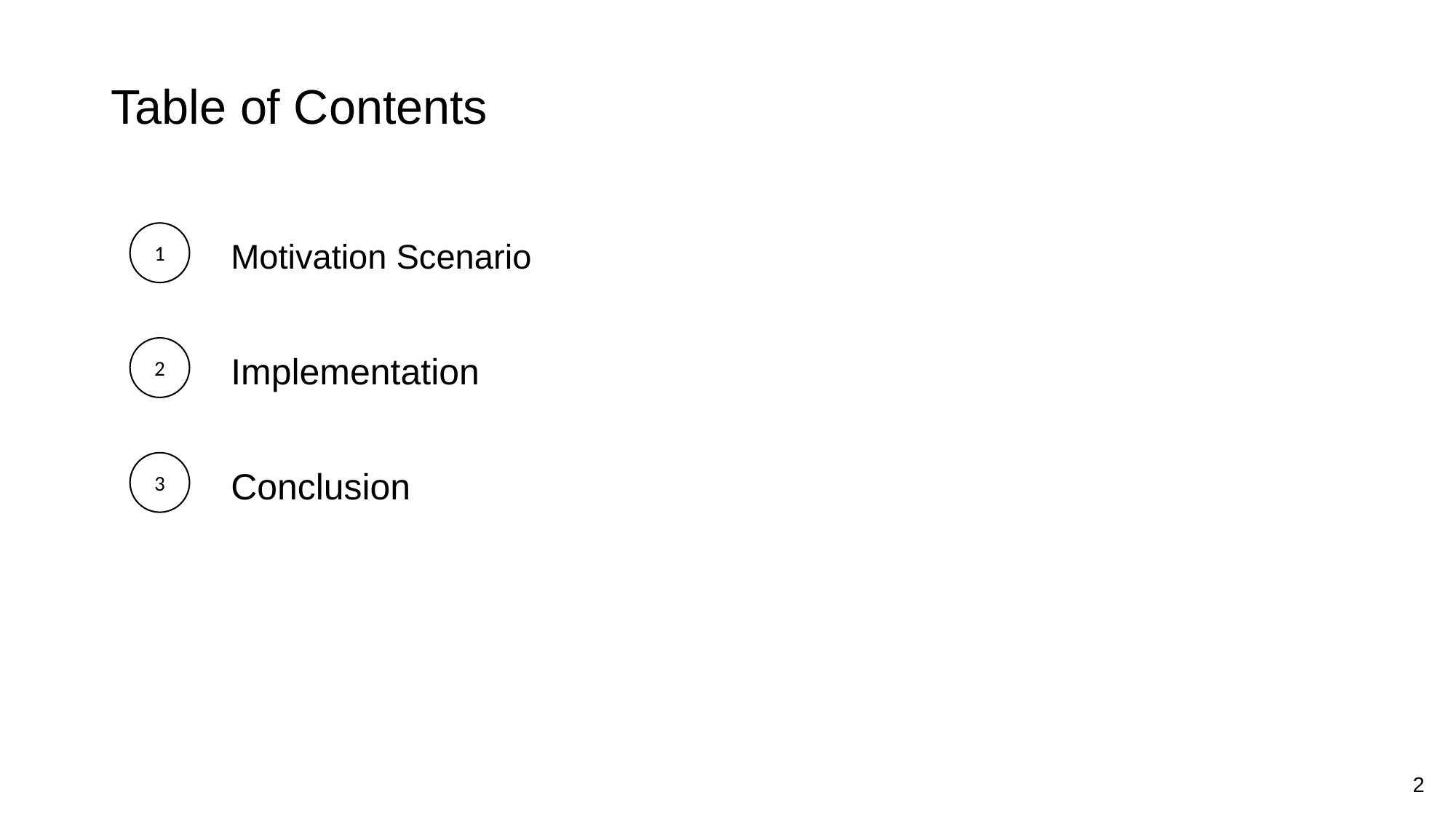

# Table of Contents
1
Motivation Scenario

2
Implementation
3
Conclusion
2